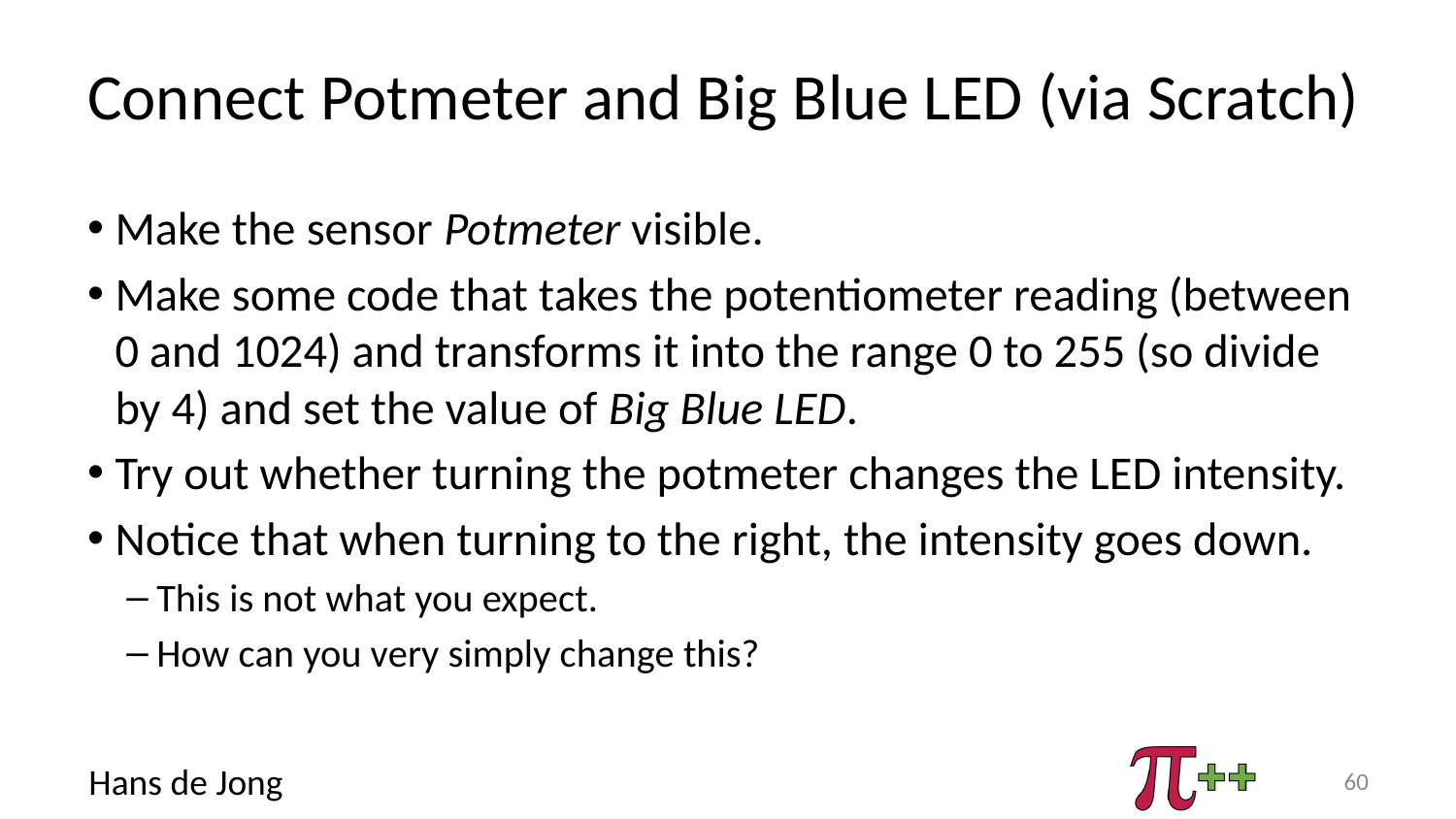

# Connect Potmeter and Big Blue LED (via Scratch)
Make the sensor Potmeter visible.
Make some code that takes the potentiometer reading (between 0 and 1024) and transforms it into the range 0 to 255 (so divide by 4) and set the value of Big Blue LED.
Try out whether turning the potmeter changes the LED intensity.
Notice that when turning to the right, the intensity goes down.
This is not what you expect.
How can you very simply change this?
60